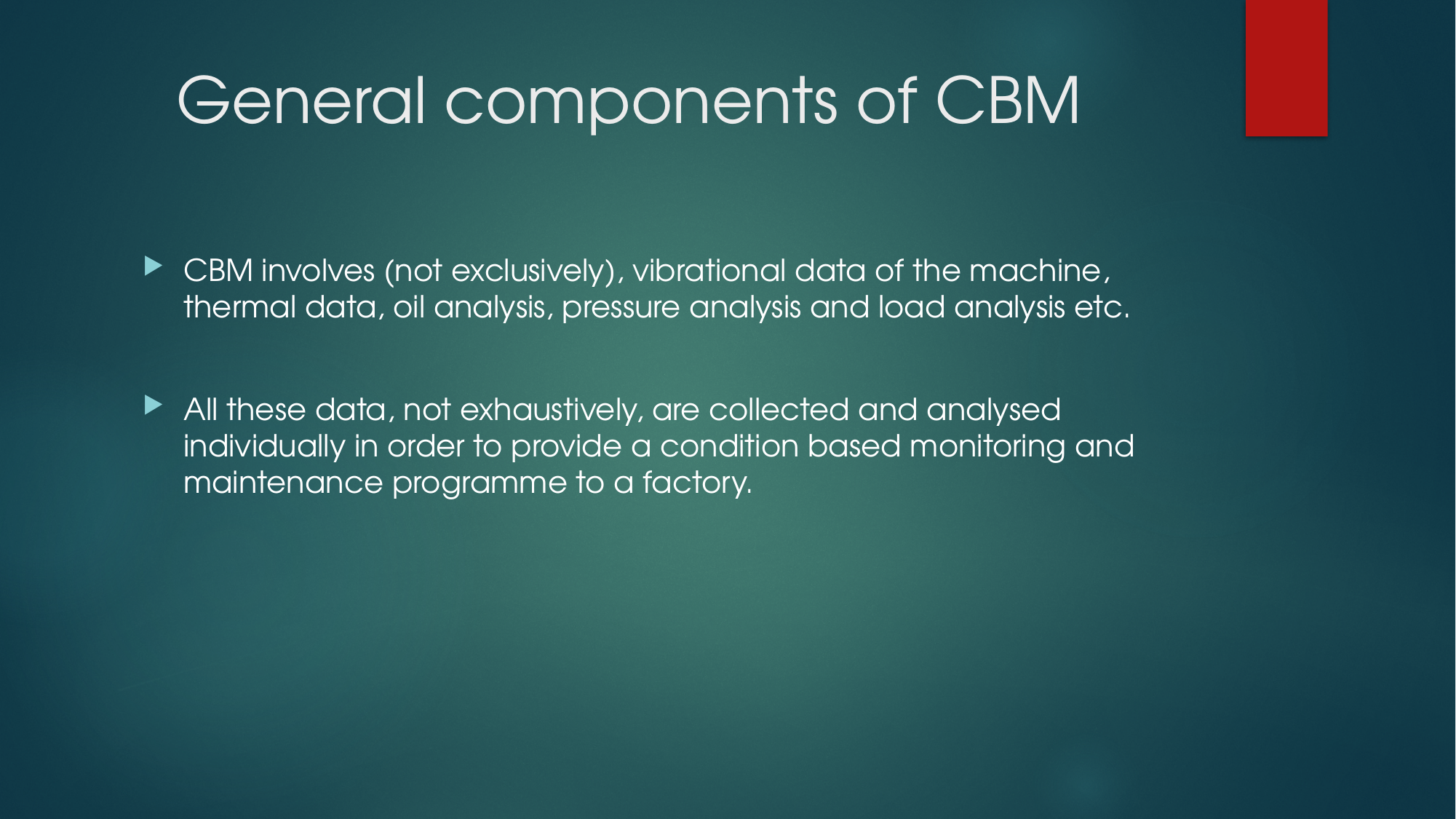

# General components of CBM
CBM involves (not exclusively), vibrational data of the machine, thermal data, oil analysis, pressure analysis and load analysis etc.

All these data, not exhaustively, are collected and analysed individually in order to provide a condition based monitoring and maintenance programme to a factory.